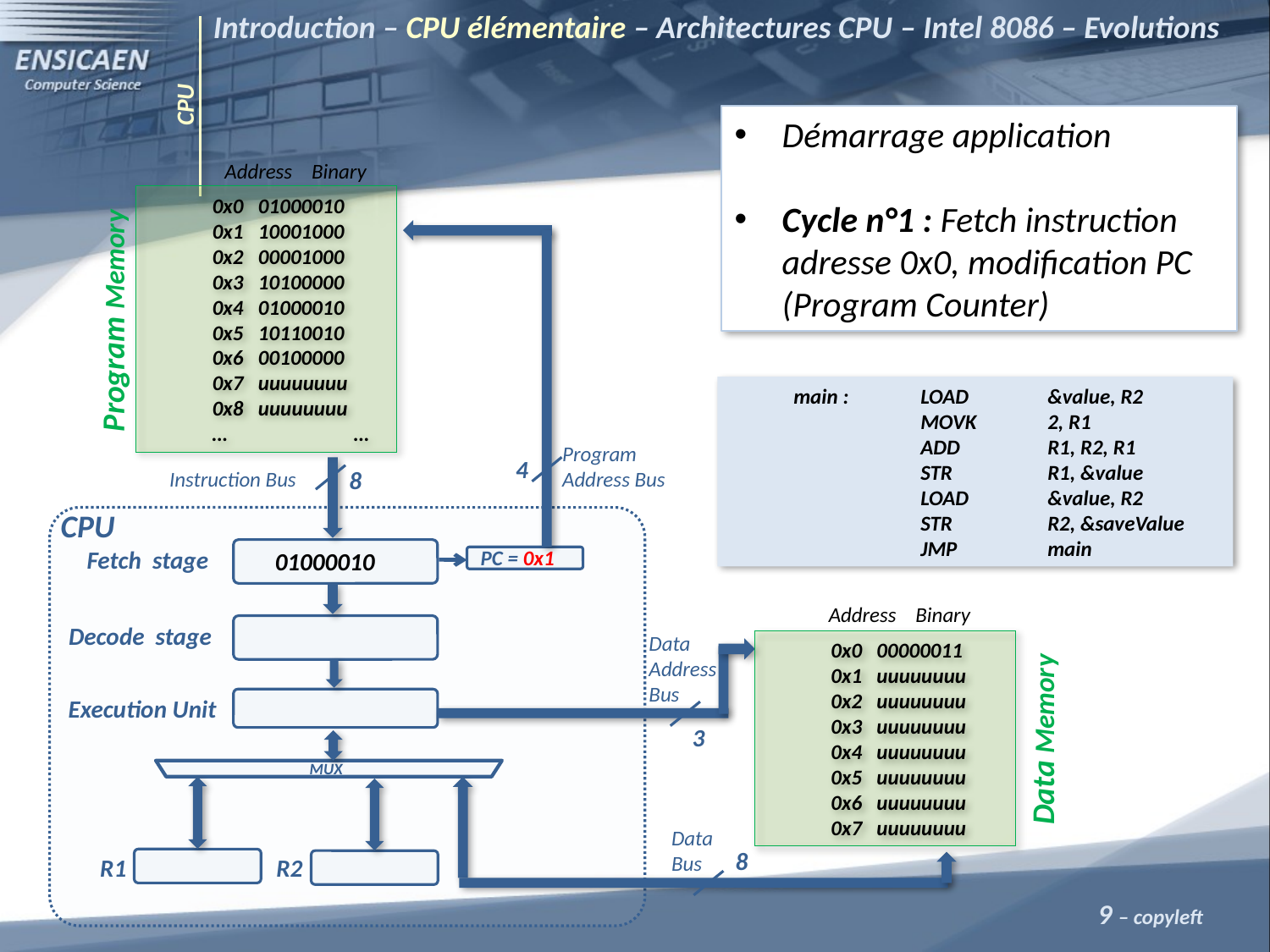

Introduction – CPU élémentaire – Architectures CPU – Intel 8086 – Evolutions
CPU
Démarrage application

Cycle n°1 : Fetch instruction adresse 0x0, modification PC (Program Counter)

Address    Binary

0x0   01000010
0x1   10001000
0x2   00001000
0x3   10100000
0x4   01000010
0x5   10110010
0x6   00100000
0x7   uuuuuuuu
0x8   uuuuuuuu
…	   …
Program Memory
main :	LOAD	&value, R2
	MOVK	2, R1
	ADD	R1, R2, R1
	STR	R1, &value
	LOAD	&value, R2
	STR	R2, &saveValue
	JMP	main

Program
Address Bus
4

8
Instruction Bus
CPU

PC = 0x1
Fetch  stage

01000010

Address    Binary
Decode  stage

Data
Address
Bus

0x0   00000011
0x1   uuuuuuuu
0x2   uuuuuuuu
0x3   uuuuuuuu
0x4   uuuuuuuu
0x5   uuuuuuuu
0x6   uuuuuuuu
0x7   uuuuuuuu

Execution Unit

Data Memory
3

MUX

Data
Bus
8
R1
R2

9 – copyleft